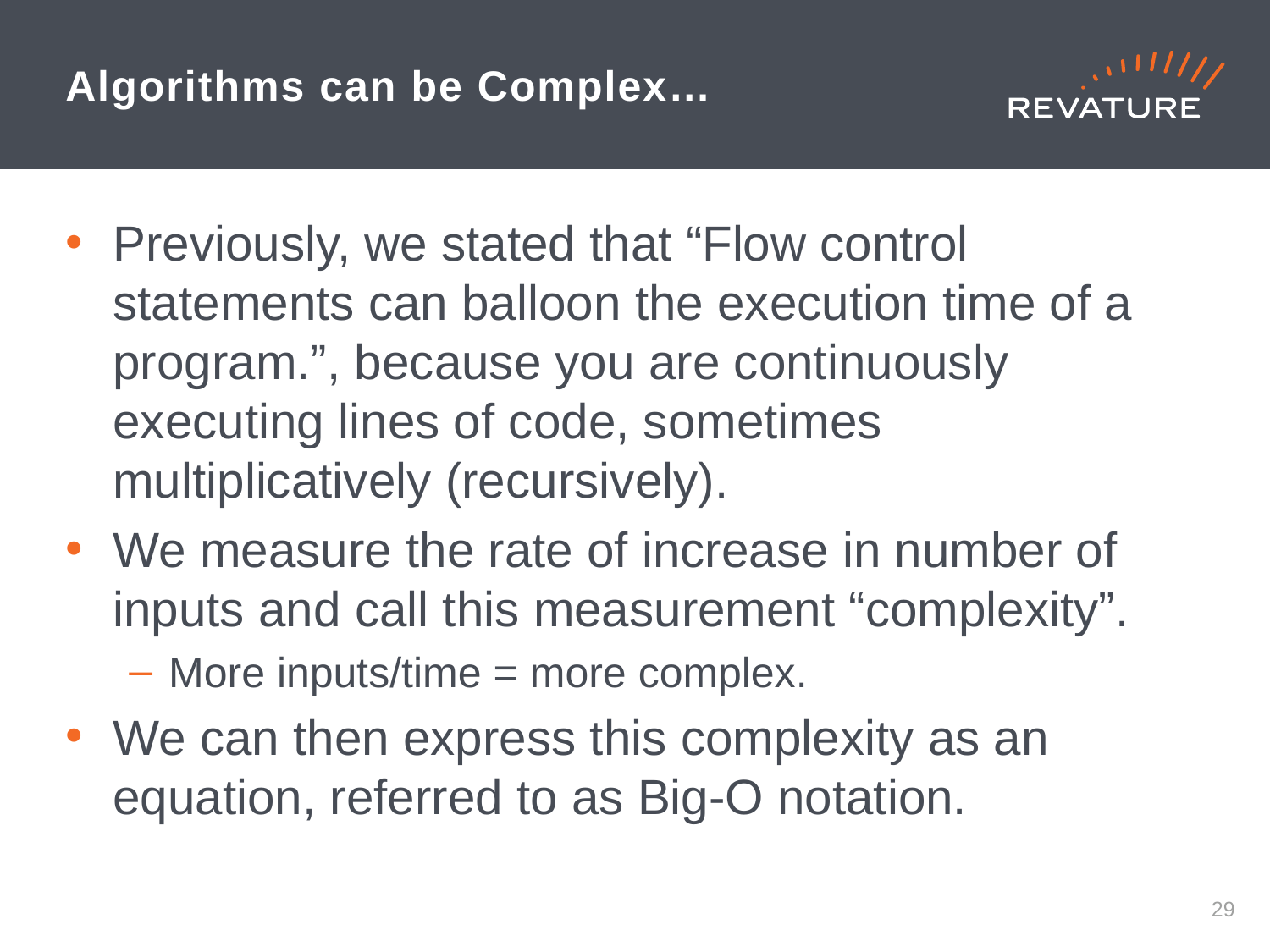

# Algorithms can be Complex…
Previously, we stated that “Flow control statements can balloon the execution time of a program.”, because you are continuously executing lines of code, sometimes multiplicatively (recursively).
We measure the rate of increase in number of inputs and call this measurement “complexity”.
More inputs/time = more complex.
We can then express this complexity as an equation, referred to as Big-O notation.
29